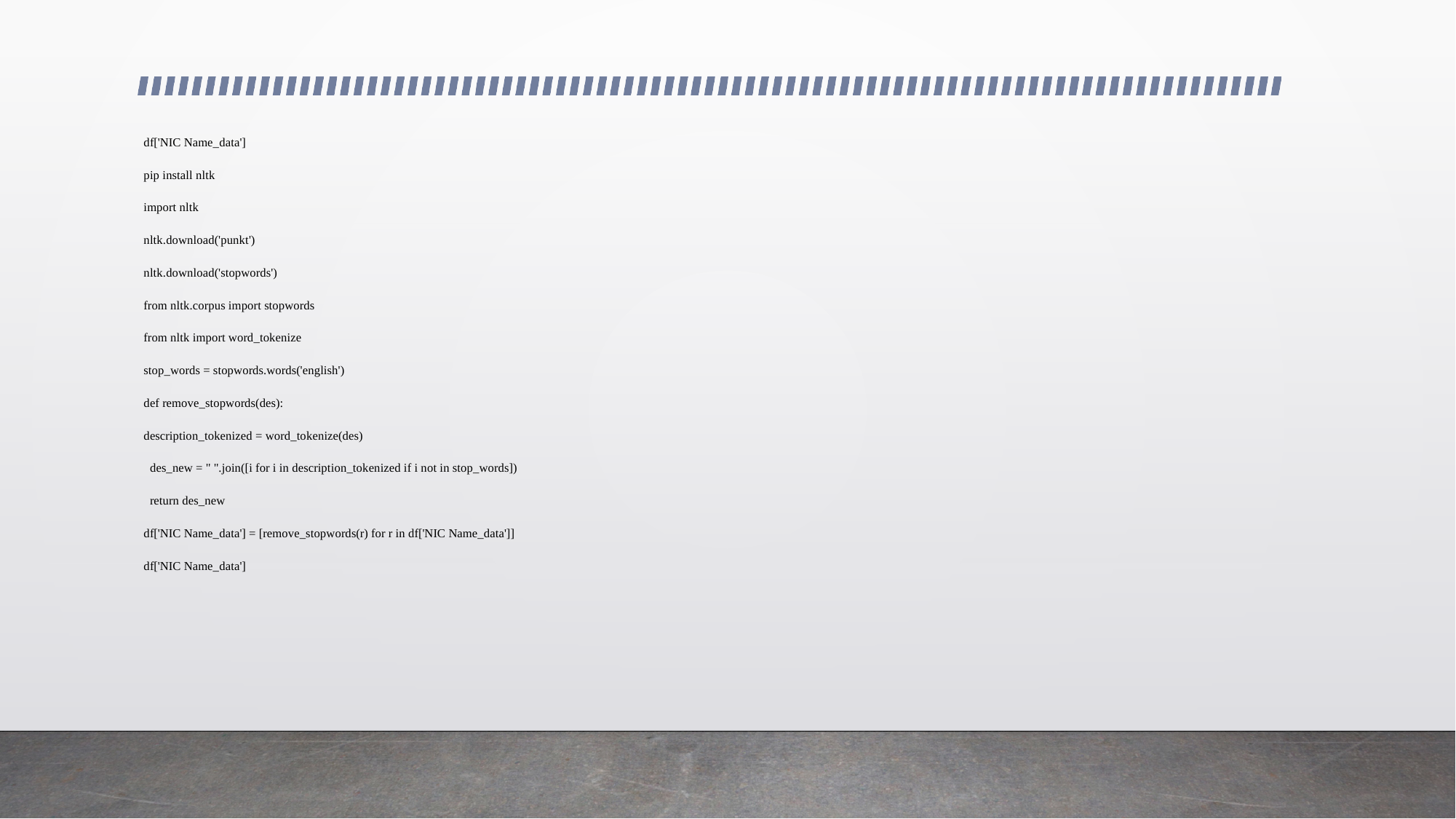

df['NIC Name_data']
pip install nltk
import nltk
nltk.download('punkt')
nltk.download('stopwords')
from nltk.corpus import stopwords
from nltk import word_tokenize
stop_words = stopwords.words('english')
def remove_stopwords(des):
description_tokenized = word_tokenize(des)
  des_new = " ".join([i for i in description_tokenized if i not in stop_words])
  return des_new
df['NIC Name_data'] = [remove_stopwords(r) for r in df['NIC Name_data']]
df['NIC Name_data']